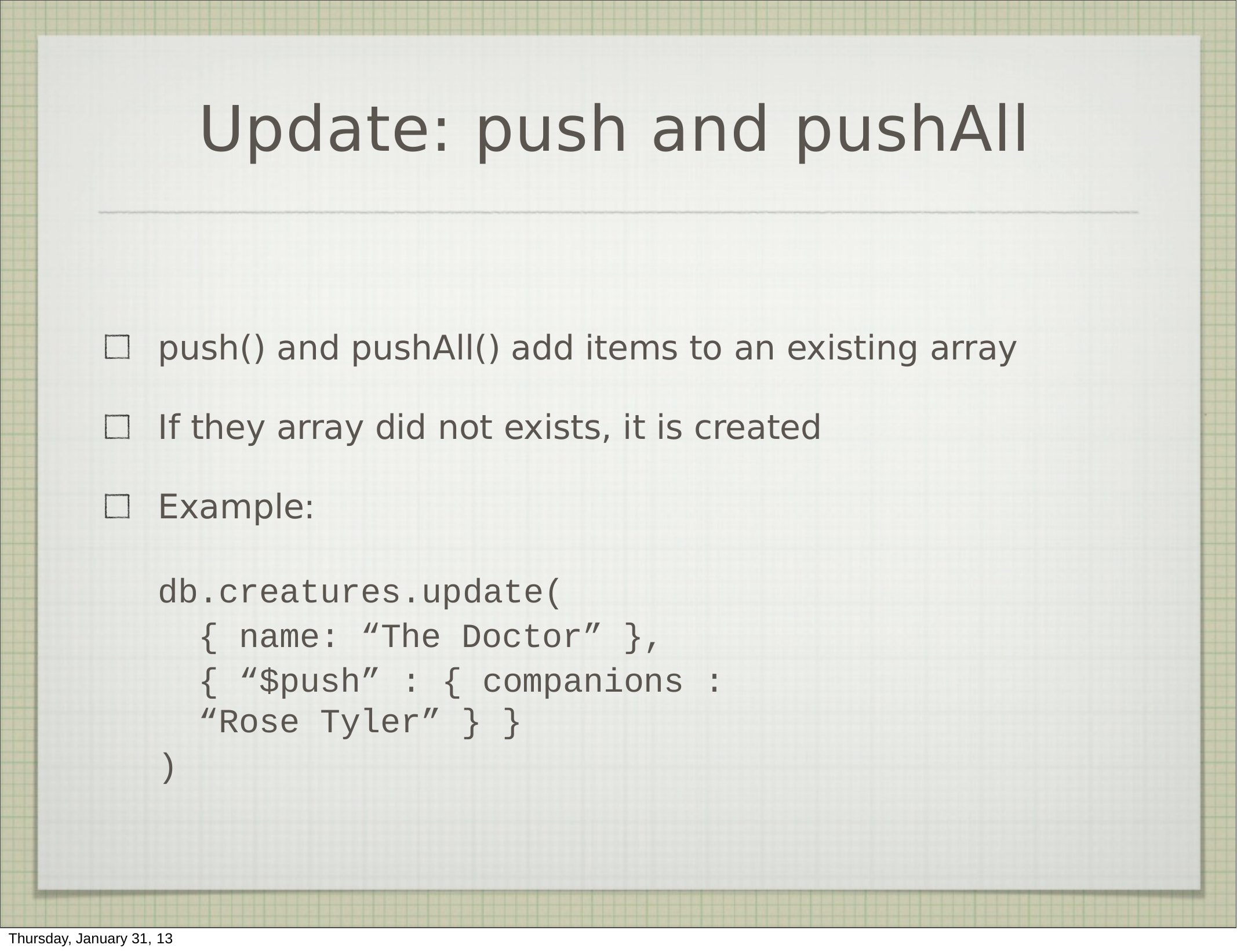

# Update: push and pushAll
push() and pushAll() add items to an existing array
If they array did not exists, it is created  Example:

db.creatures.update(
{ name: “The Doctor” },
{ “$push” : { companions : “Rose Tyler” } }
)

Thursday, January 31, 13